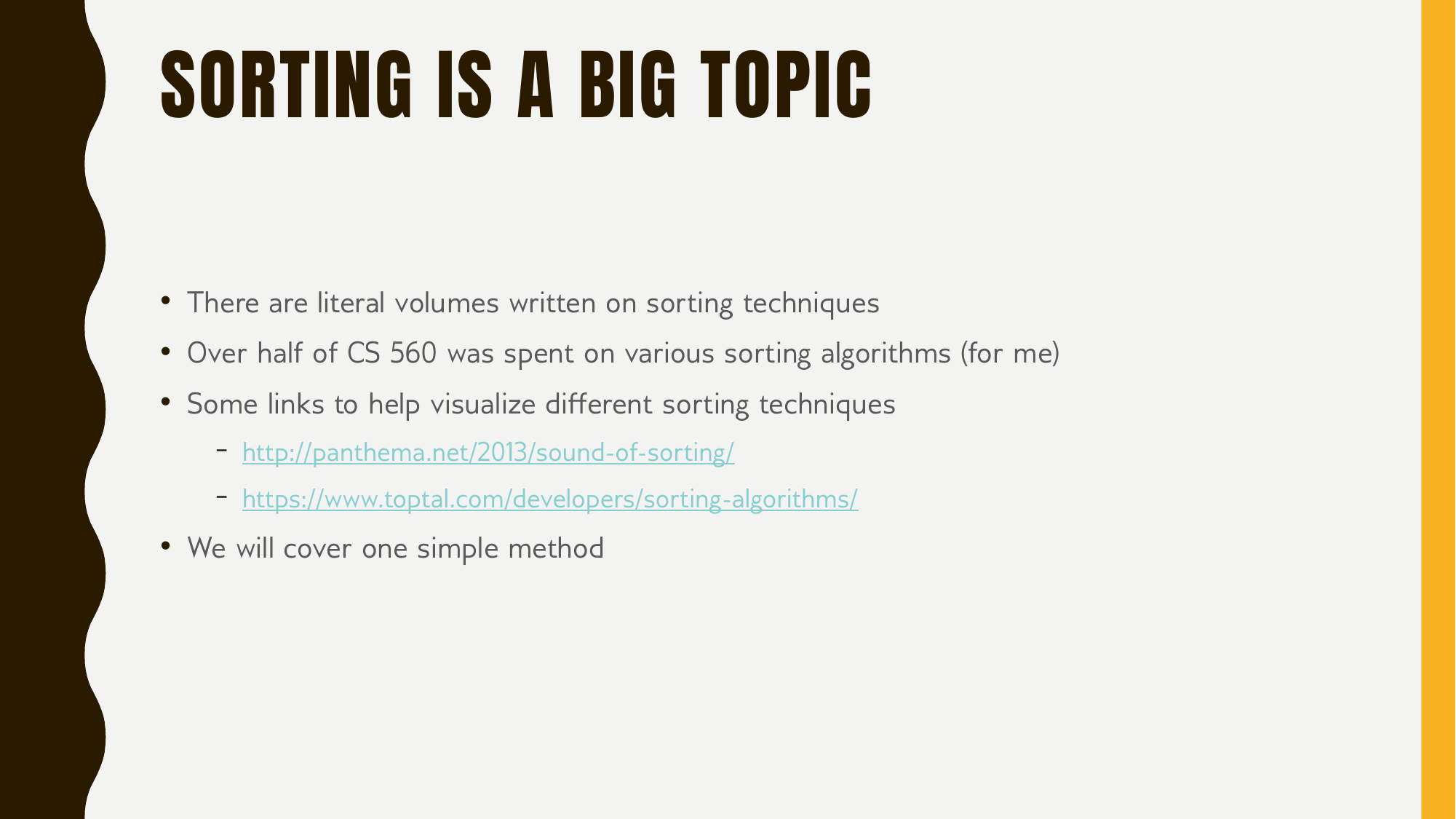

# Sorting is a Big Topic
There are literal volumes written on sorting techniques
Over half of CS 560 was spent on various sorting algorithms (for me)
Some links to help visualize different sorting techniques
http://panthema.net/2013/sound-of-sorting/
https://www.toptal.com/developers/sorting-algorithms/
We will cover one simple method